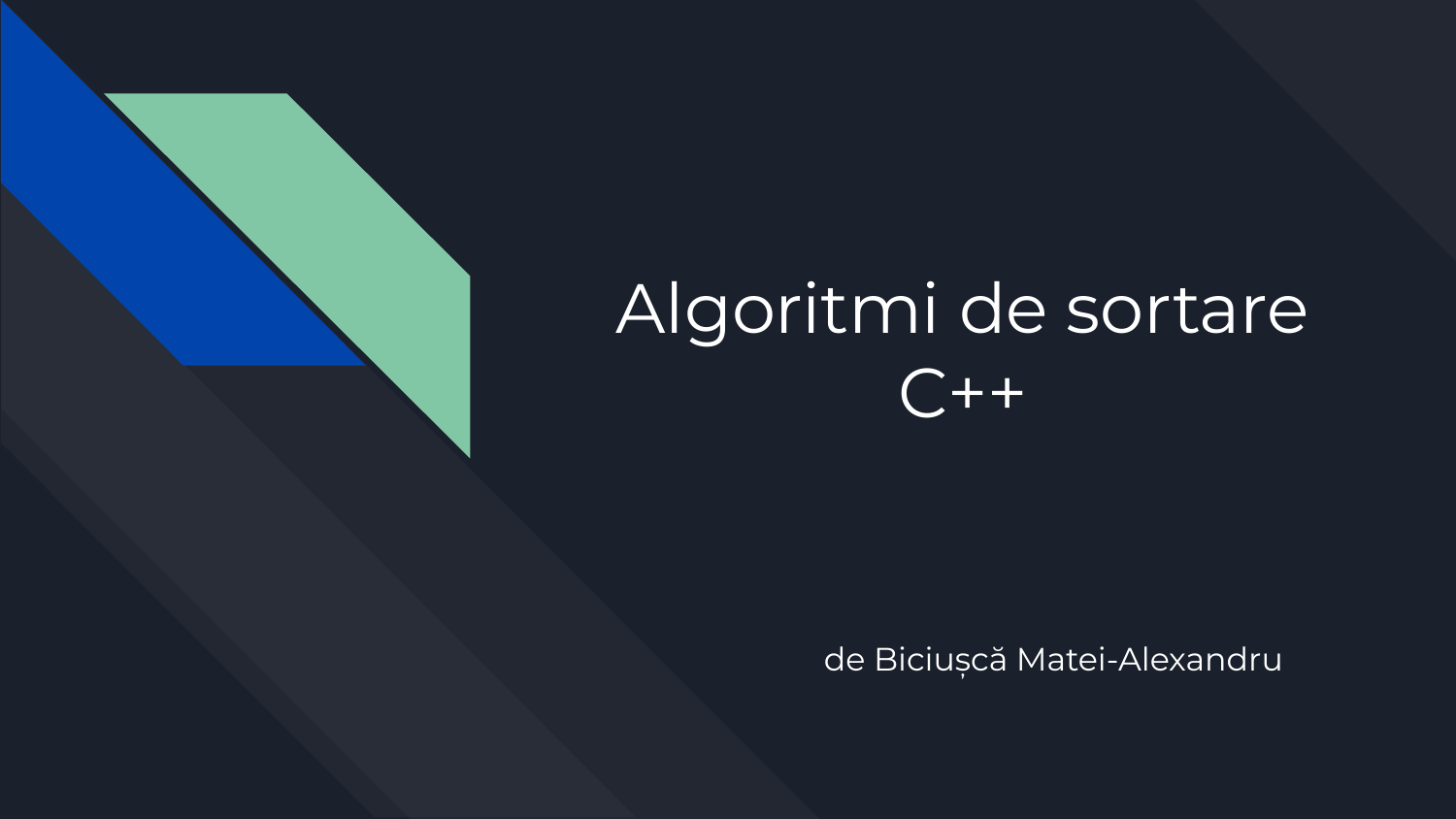

# Algoritmi de sortare
C++

de Biciușcă Matei-Alexandru